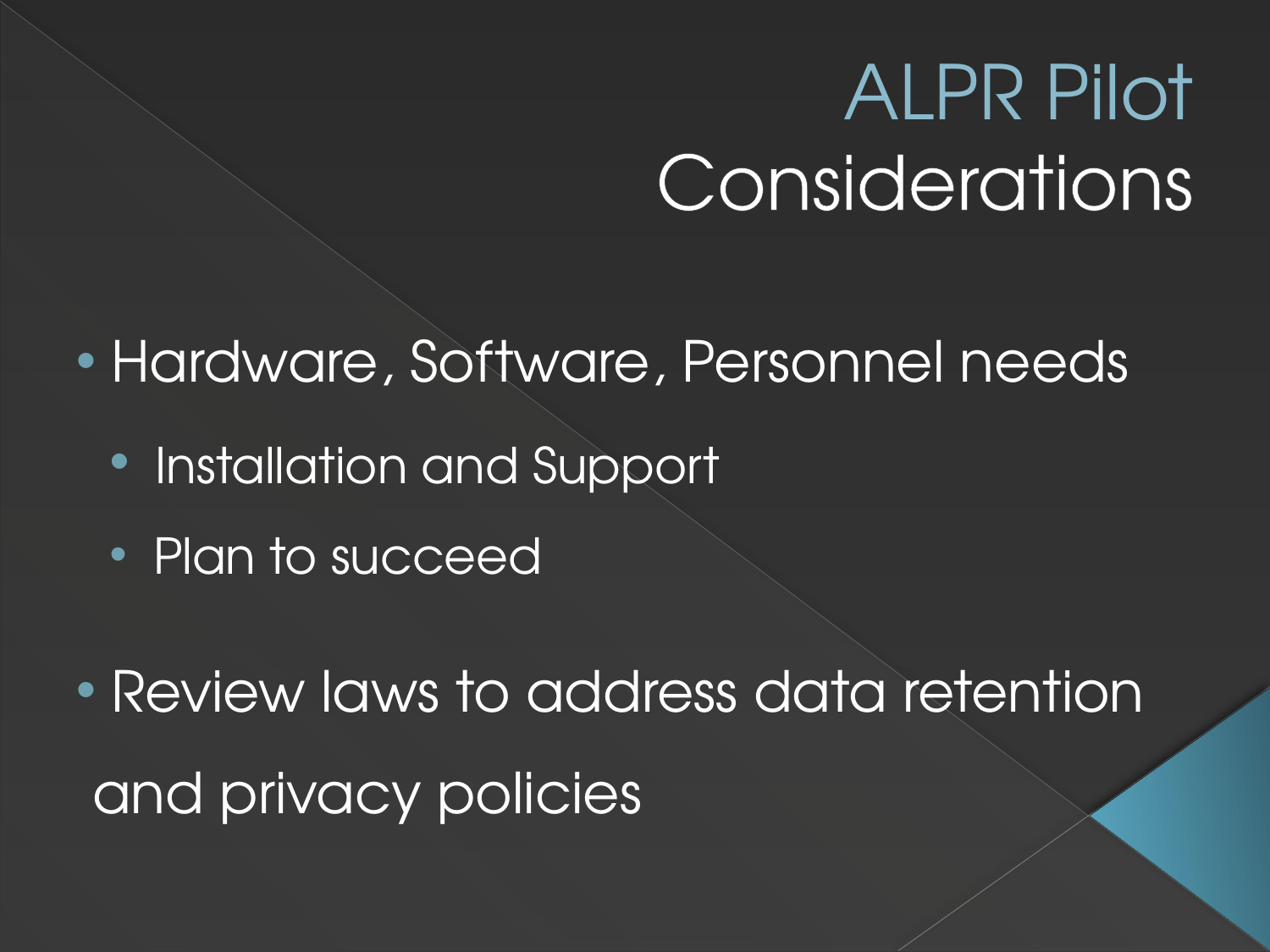

ALPR Pilot
Considerations

 Hardware, Software, Personnel needs
 Installation and Support
 Plan to succeed

 Review laws to address data retention  and privacy policies